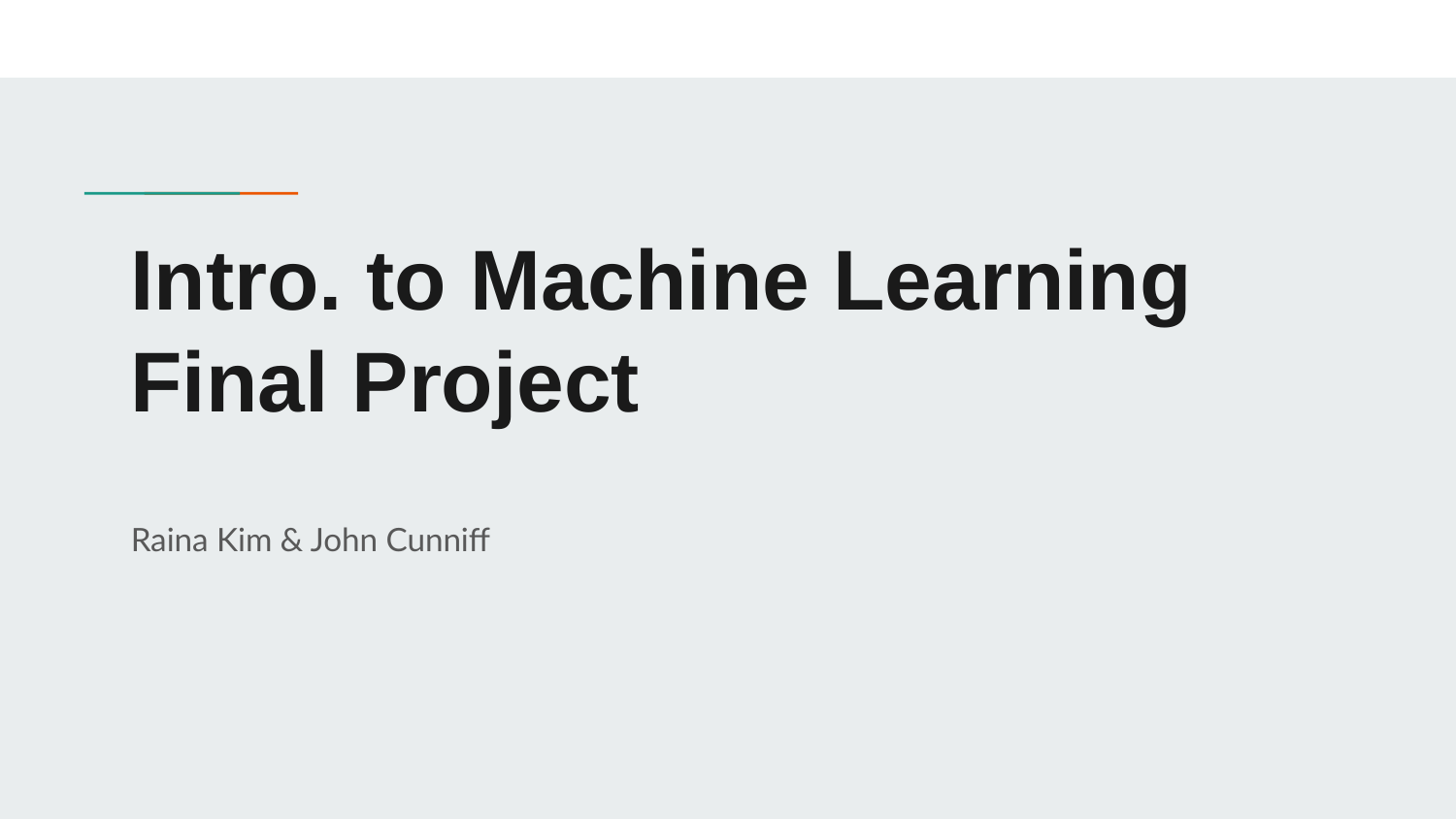

# Intro. to Machine Learning Final Project
Raina Kim & John Cunniff